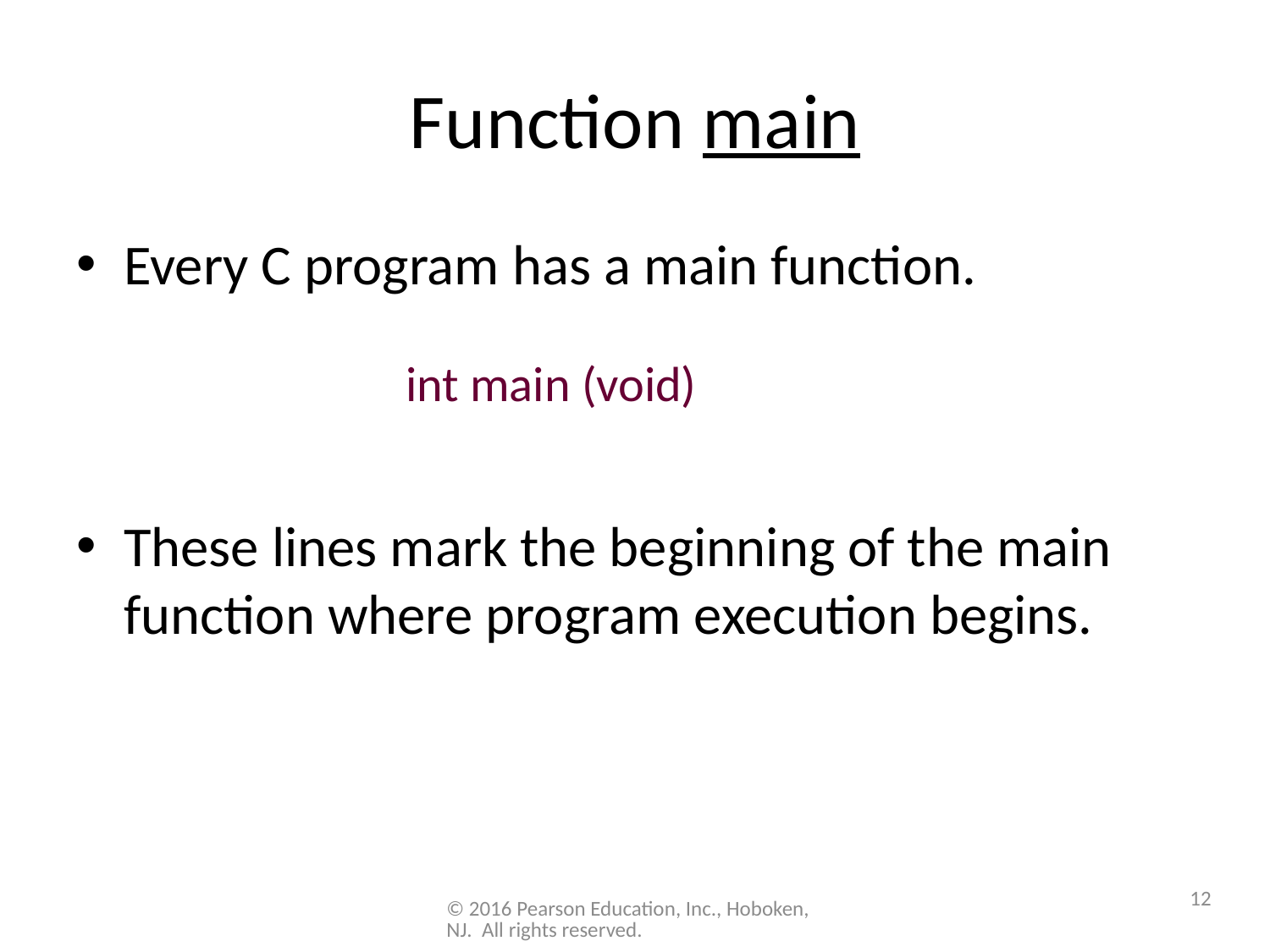

# Function main
Every C program has a main function.
These lines mark the beginning of the main function where program execution begins.
int main (void)
12
© 2016 Pearson Education, Inc., Hoboken, NJ.  All rights reserved.